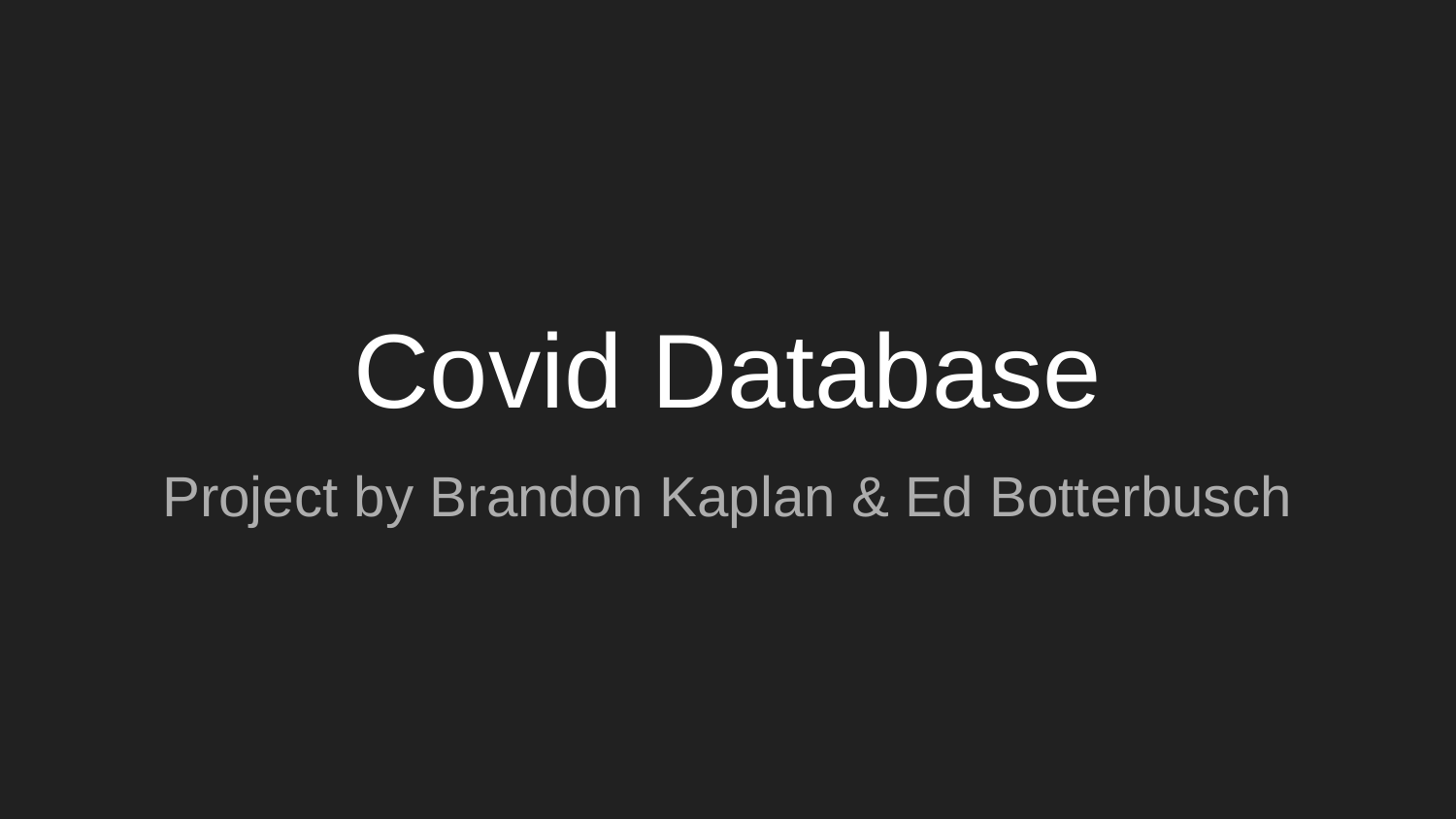

# Covid Database
Project by Brandon Kaplan & Ed Botterbusch